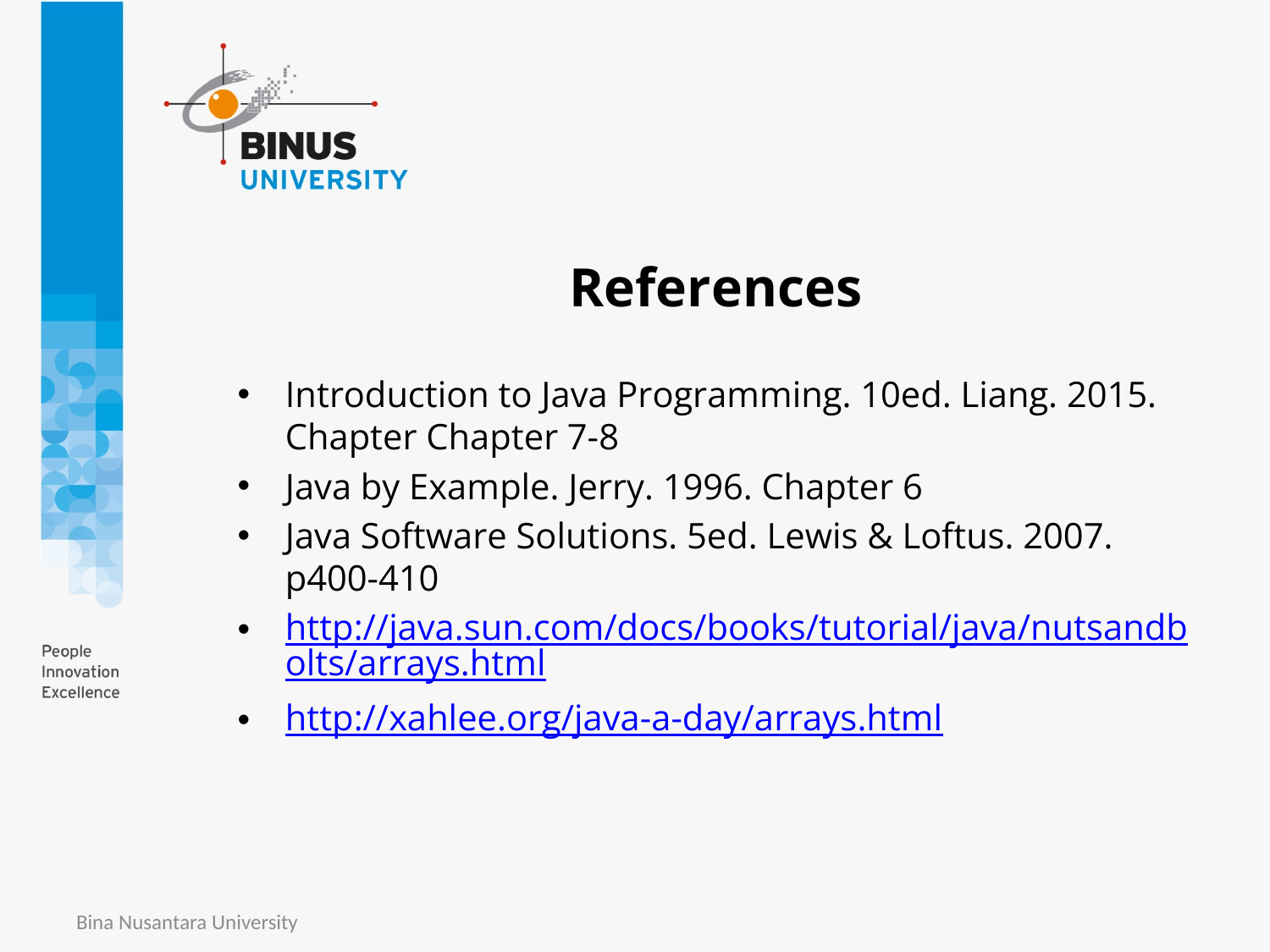

# References
Introduction to Java Programming. 10ed. Liang. 2015. Chapter Chapter 7-8
Java by Example. Jerry. 1996. Chapter 6
Java Software Solutions. 5ed. Lewis & Loftus. 2007. p400-410
http://java.sun.com/docs/books/tutorial/java/nutsandbolts/arrays.html
http://xahlee.org/java-a-day/arrays.html

Bina Nusantara University